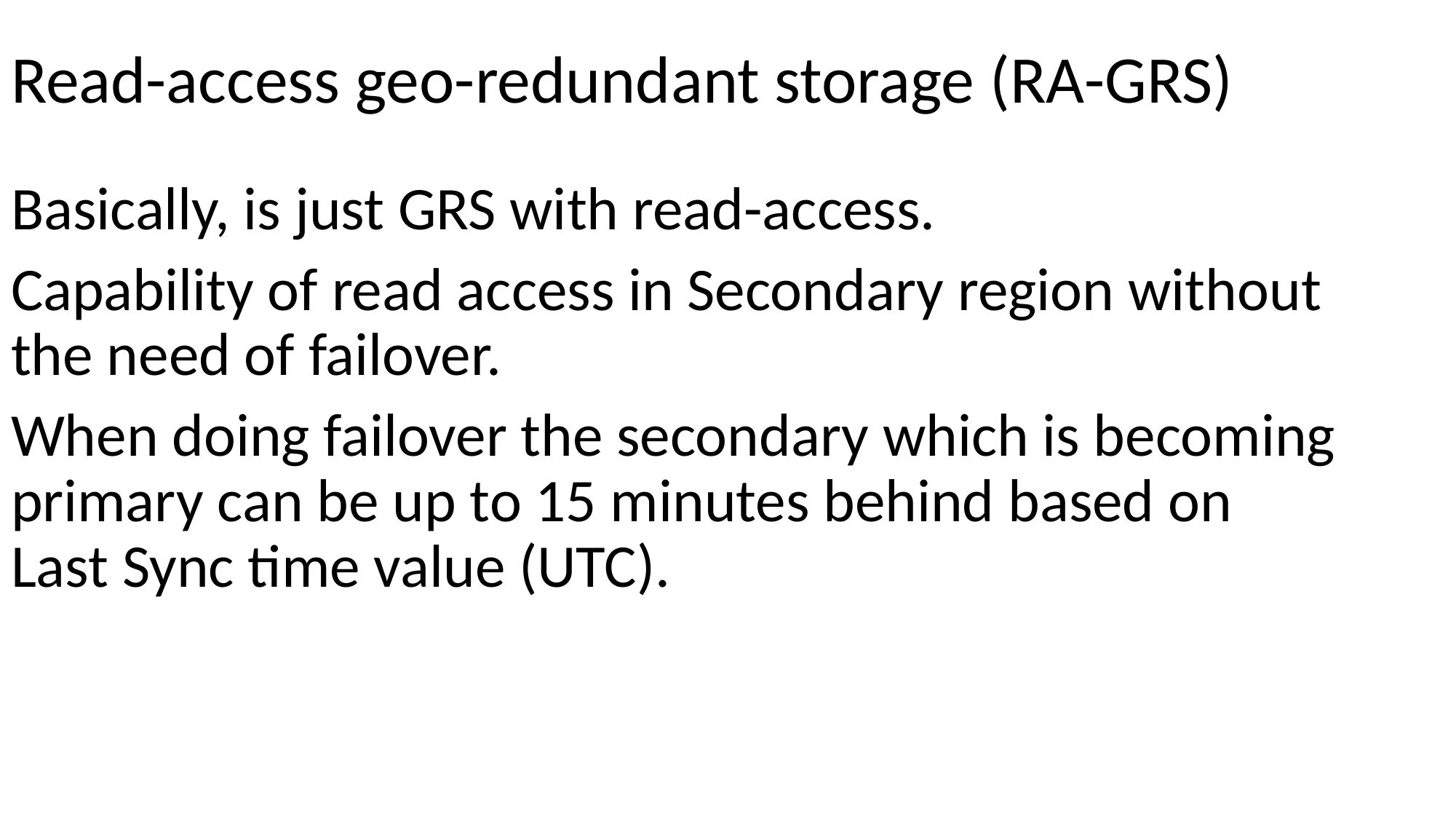

# Read-access geo-redundant storage (RA-GRS)
Basically, is just GRS with read-access.
Capability of read access in Secondary region without the need of failover.
When doing failover the secondary which is becoming primary can be up to 15 minutes behind based on Last Sync time value (UTC).